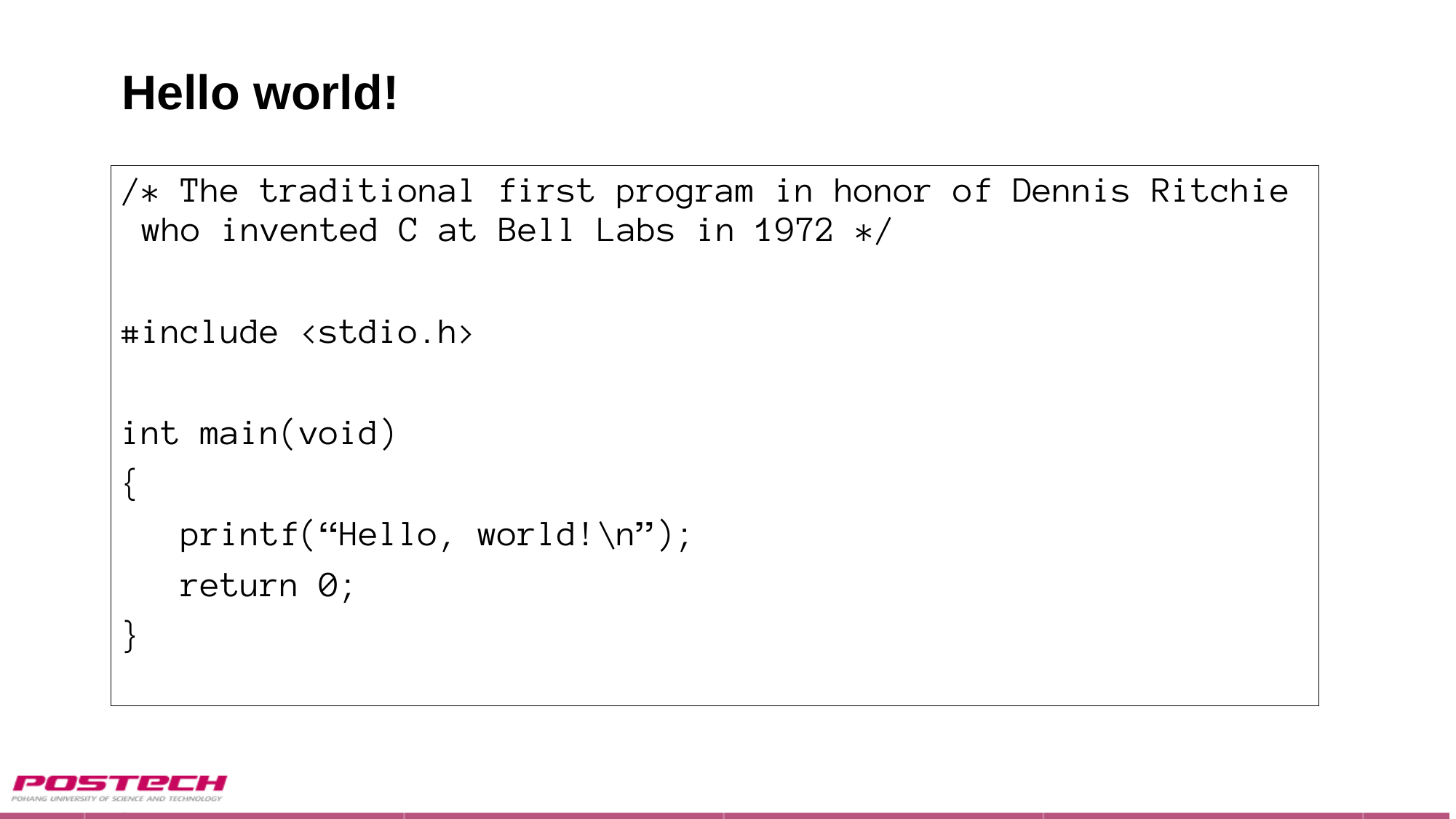

# Hello world!
/* The traditional first program in honor of Dennis Ritchie who invented C at Bell Labs in 1972 */

#include <stdio.h>

int main(void)
{
   printf(“Hello, world!\n”);
   return 0;
}